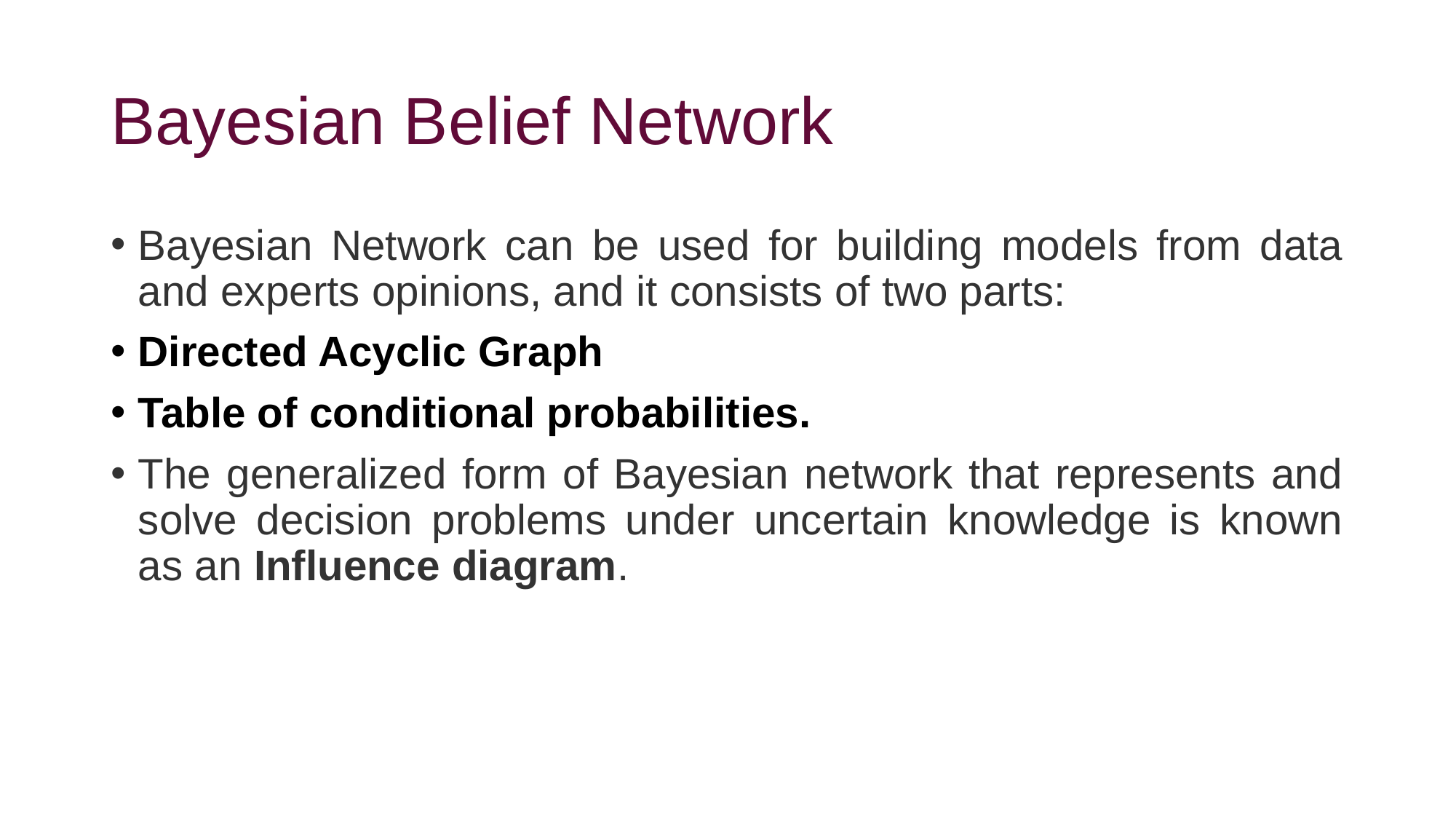

# Bayesian Belief Network
Bayesian Network can be used for building models from data and experts opinions, and it consists of two parts:
Directed Acyclic Graph
Table of conditional probabilities.
The generalized form of Bayesian network that represents and solve decision problems under uncertain knowledge is known as an Influence diagram.